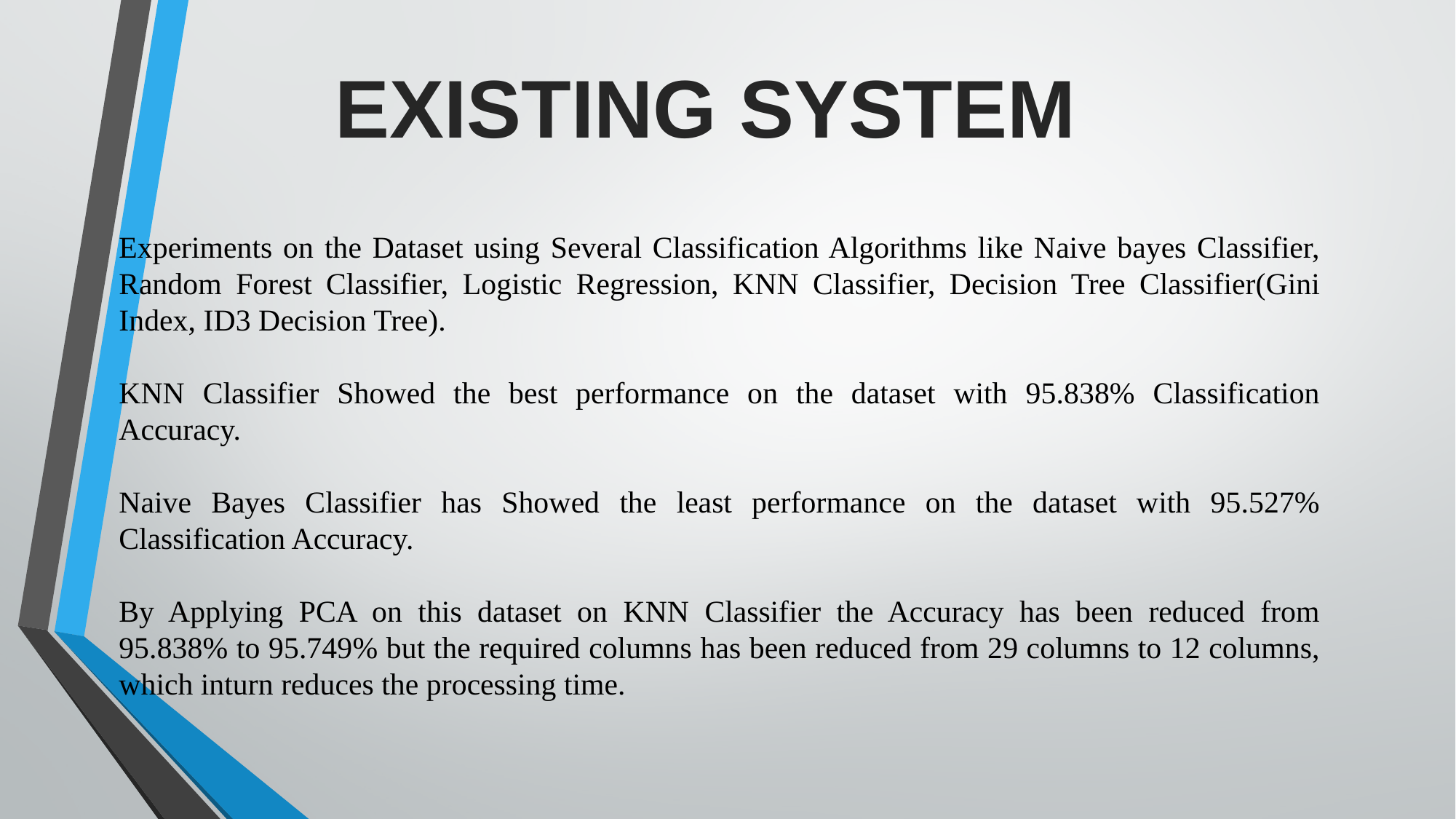

EXISTING SYSTEM
Experiments on the Dataset using Several Classification Algorithms like Naive bayes Classifier, Random Forest Classifier, Logistic Regression, KNN Classifier, Decision Tree Classifier(Gini Index, ID3 Decision Tree).

KNN Classifier Showed the best performance on the dataset with 95.838% Classification Accuracy.

Naive Bayes Classifier has Showed the least performance on the dataset with 95.527% Classification Accuracy.

By Applying PCA on this dataset on KNN Classifier the Accuracy has been reduced from 95.838% to 95.749% but the required columns has been reduced from 29 columns to 12 columns, which inturn reduces the processing time.